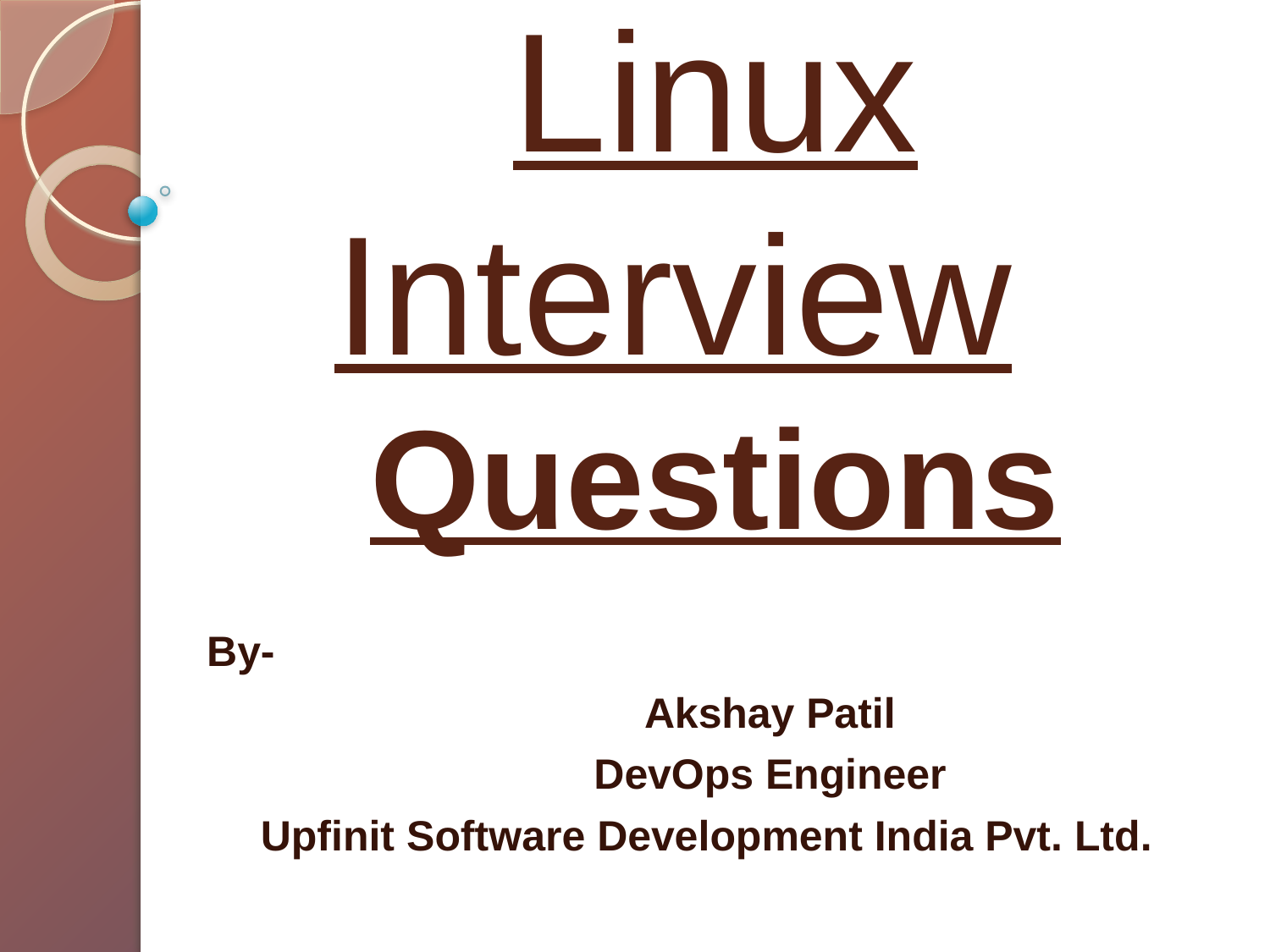

# Linux Interview 	Questions
By-
	Akshay Patil
	DevOps Engineer
Upfinit Software Development India Pvt. Ltd.